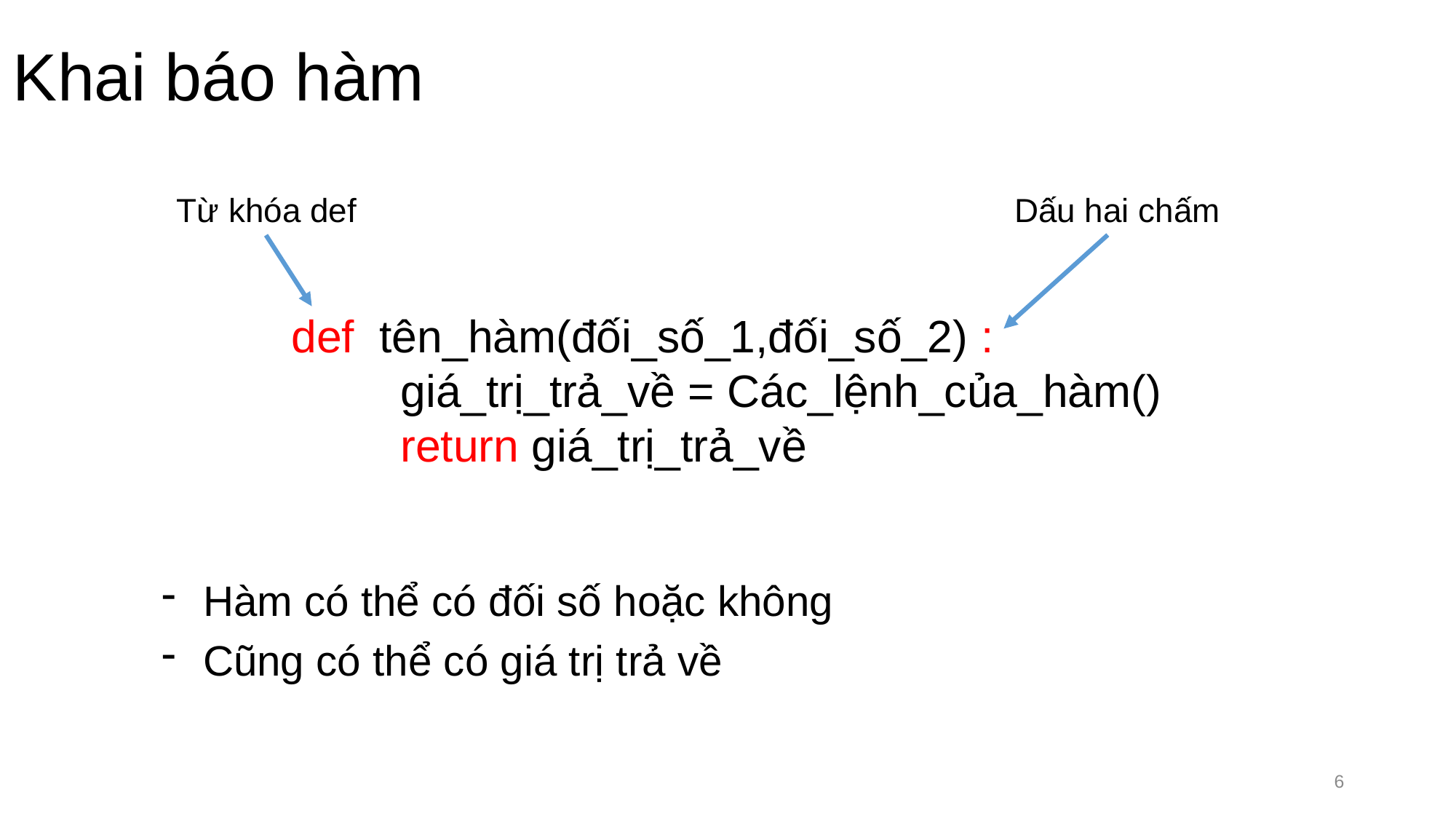

# Khai báo hàm
Từ khóa def
Dấu hai chấm
def  tên_hàm(đối_số_1,đối_số_2) :
	giá_trị_trả_về = Các_lệnh_của_hàm()
	return giá_trị_trả_về
Hàm có thể có đối số hoặc không
Cũng có thể có giá trị trả về
6